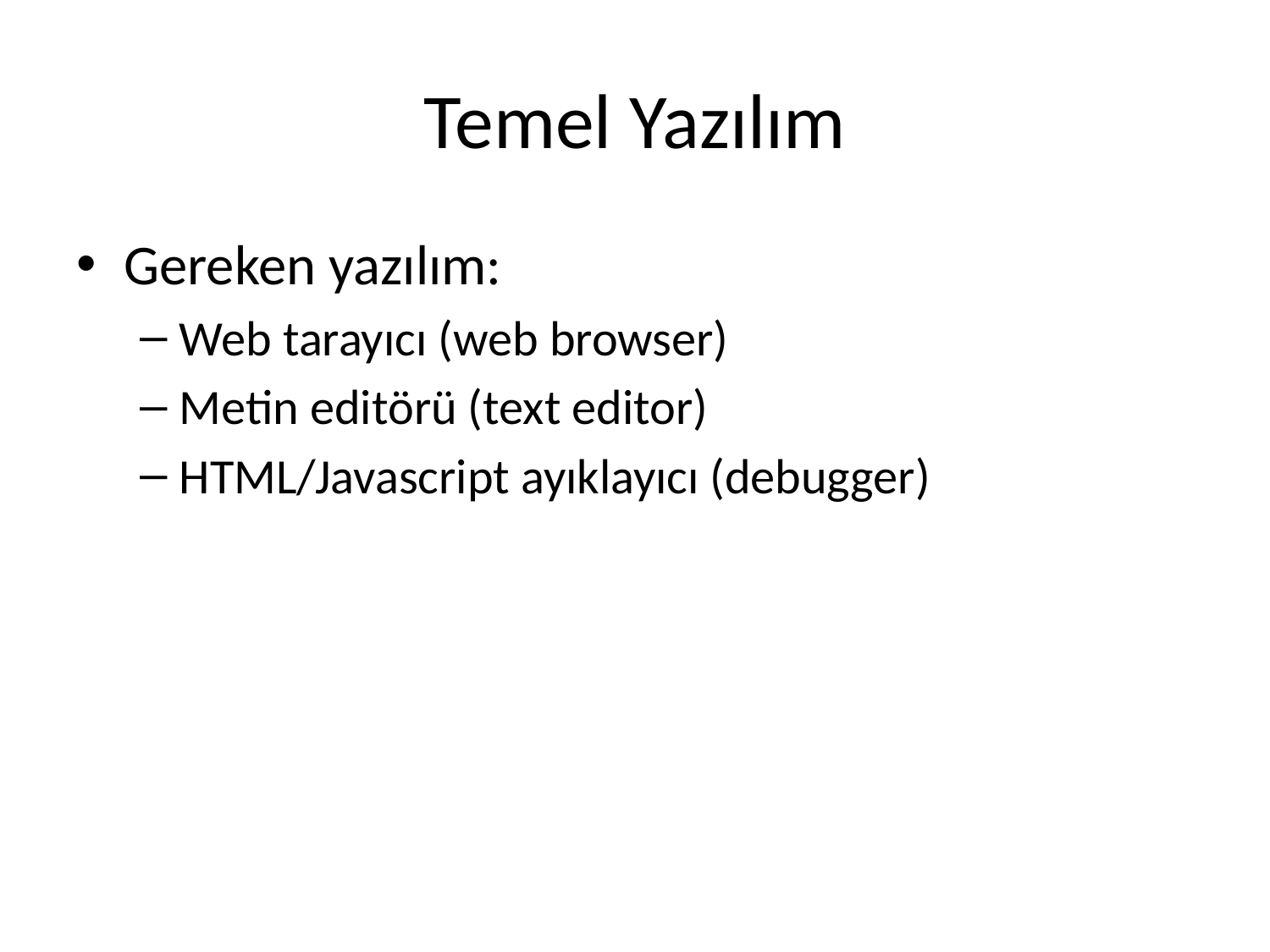

# Temel Yazılım
Gereken yazılım:
Web tarayıcı (web browser)
Metin editörü (text editor)
HTML/Javascript ayıklayıcı (debugger)